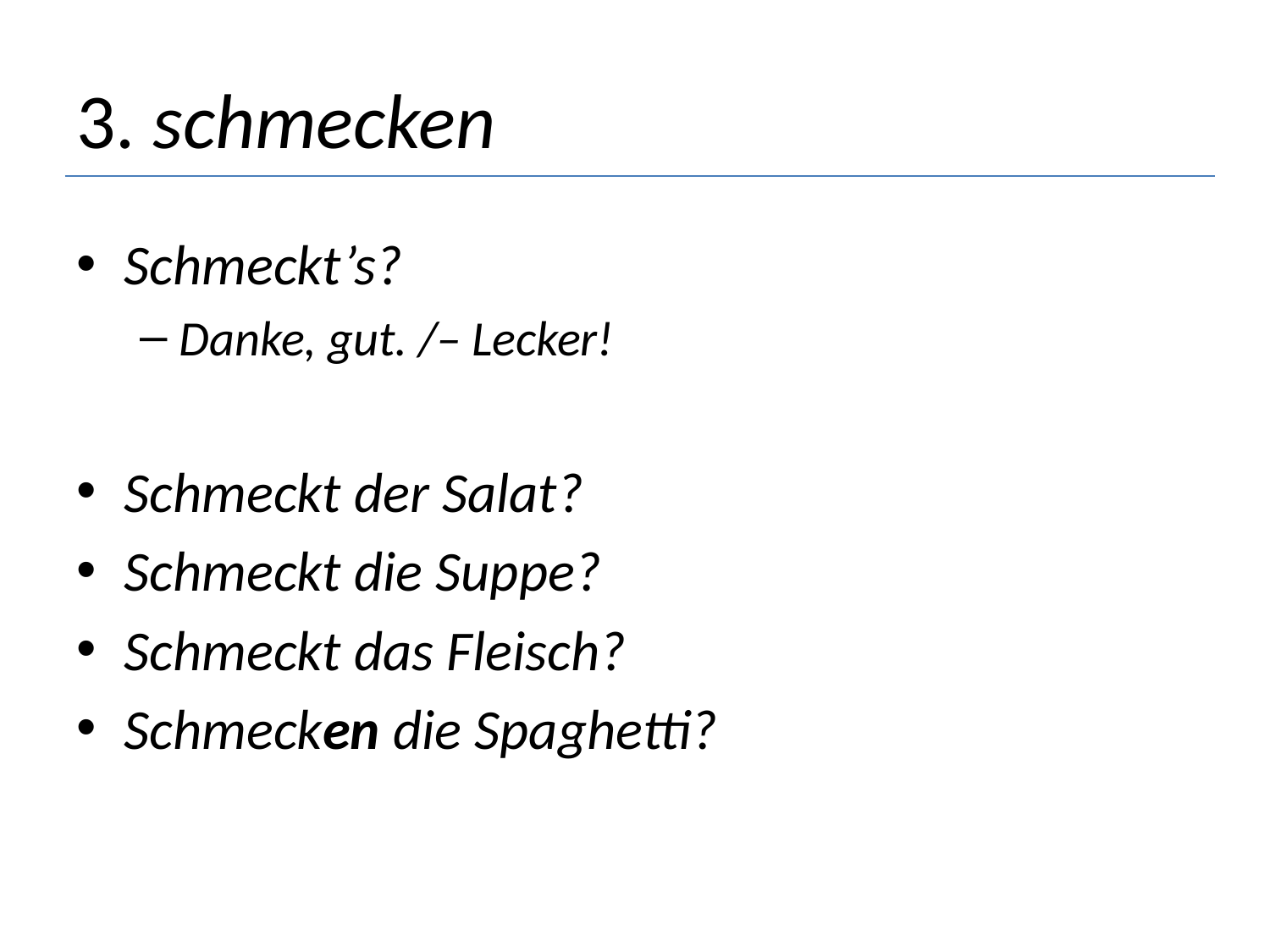

# 3. schmecken
Schmeckt’s?
Danke, gut. / ̶  Lecker!

Schmeckt der Salat?
Schmeckt die Suppe?
Schmeckt das Fleisch?
Schmecken die Spaghetti?